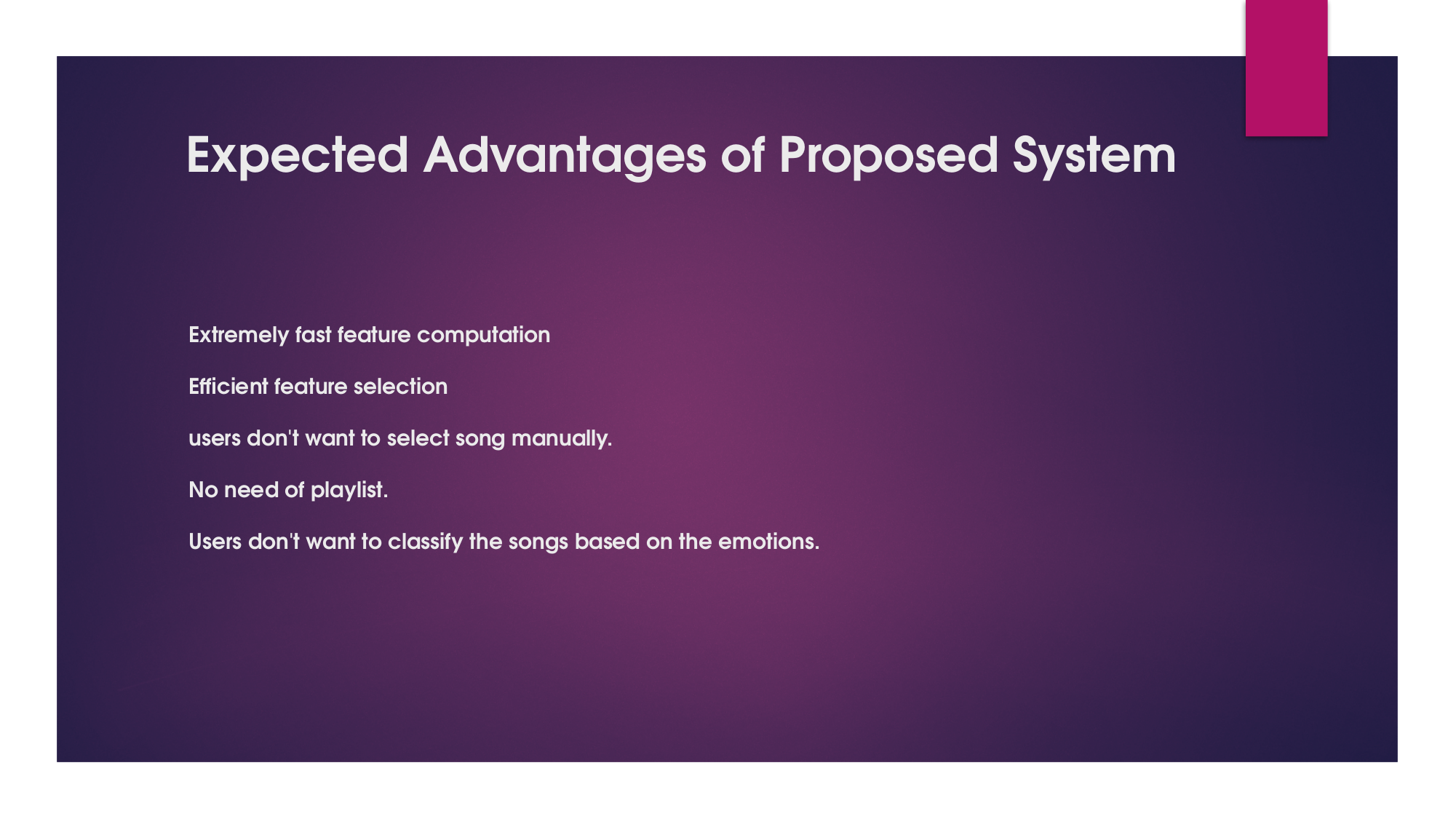

Expected Advantages of Proposed System
# Extremely fast feature computation Efficient feature selection users don't want to select song manually. No need of playlist. Users don't want to classify the songs based on the emotions.